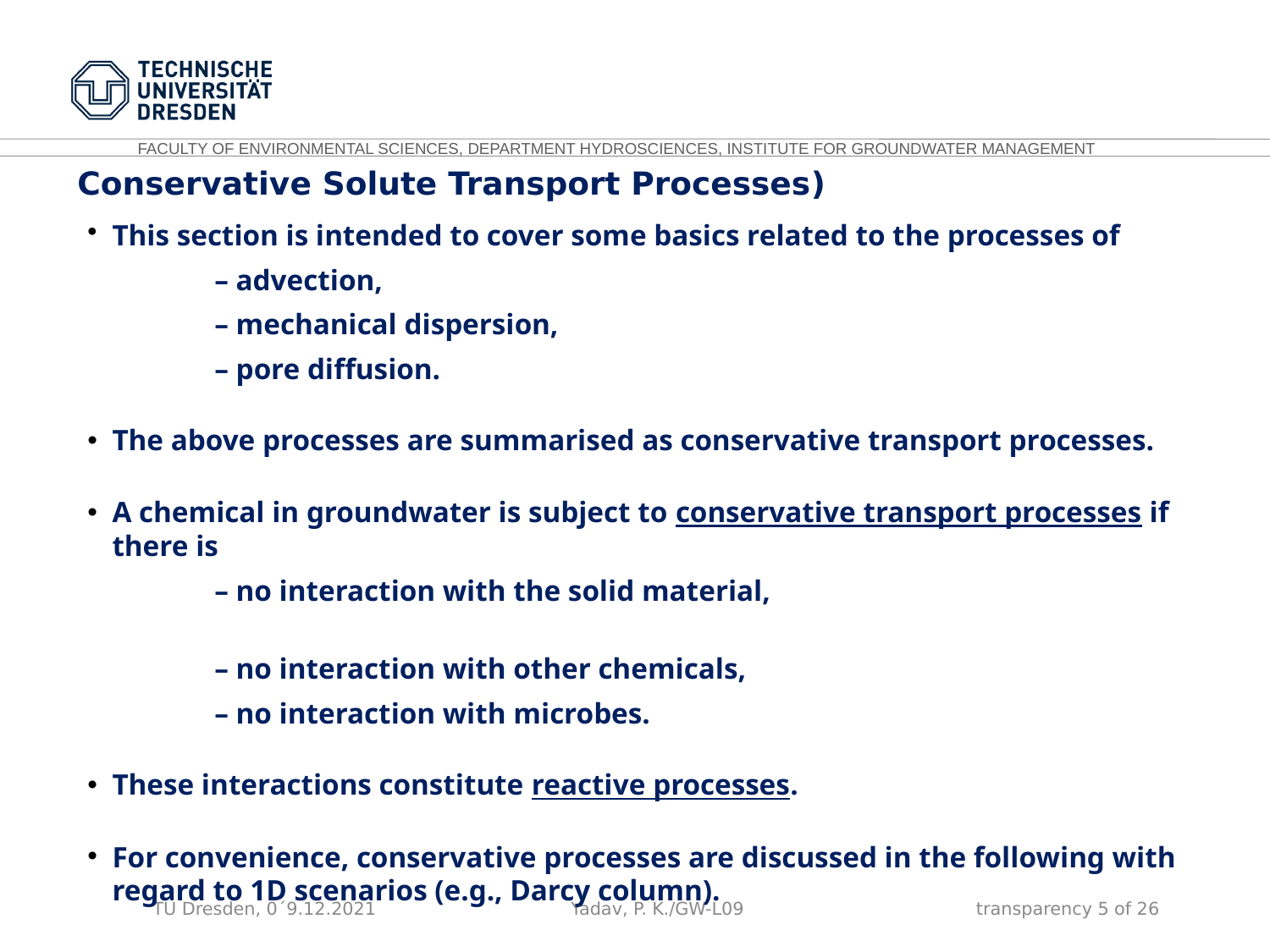

Conservative Solute Transport Processes)

This section is intended to cover some basics related to the processes of
	– advection,
	– mechanical dispersion,
	– pore diffusion.

The above processes are summarised as conservative transport processes.

A chemical in groundwater is subject to conservative transport processes if there is
	– no interaction with the solid material,
	– no interaction with other chemicals,
	– no interaction with microbes.

These interactions constitute reactive processes.

For convenience, conservative processes are discussed in the following with regard to 1D scenarios (e.g., Darcy column).